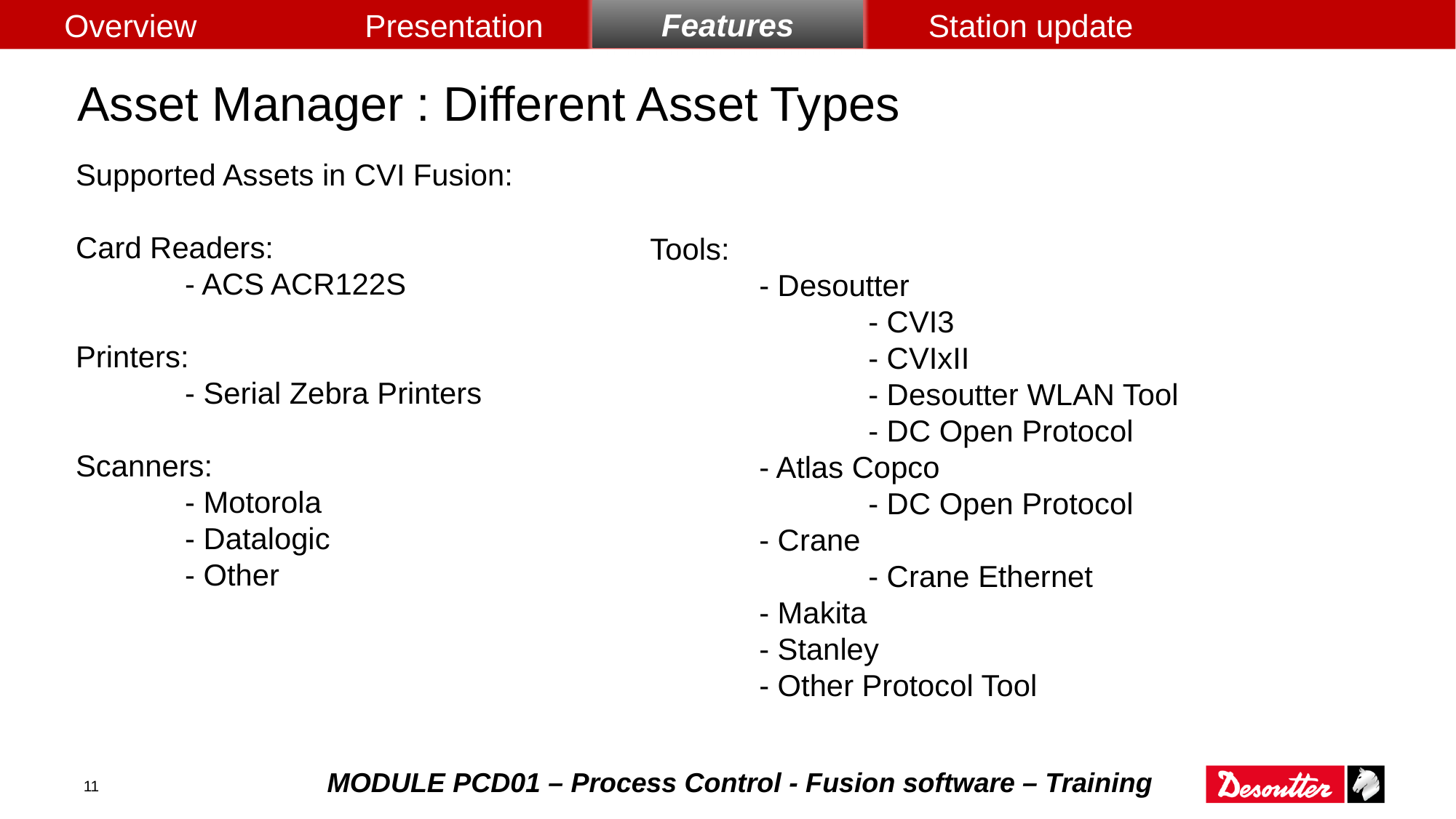

Features
      Overview    	   Presentation		   Settings	     Station update
Asset Manager : Different Asset Types
Supported Assets in CVI Fusion:

Card Readers:
	- ACS ACR122S

Printers:
	- Serial Zebra Printers

Scanners:
	- Motorola
	- Datalogic
	- Other
Tools:
	- Desoutter
		- CVI3
		- CVIxII
		- Desoutter WLAN Tool
		- DC Open Protocol
	- Atlas Copco
		- DC Open Protocol
	- Crane
		- Crane Ethernet
	- Makita
	- Stanley
	- Other Protocol Tool

11